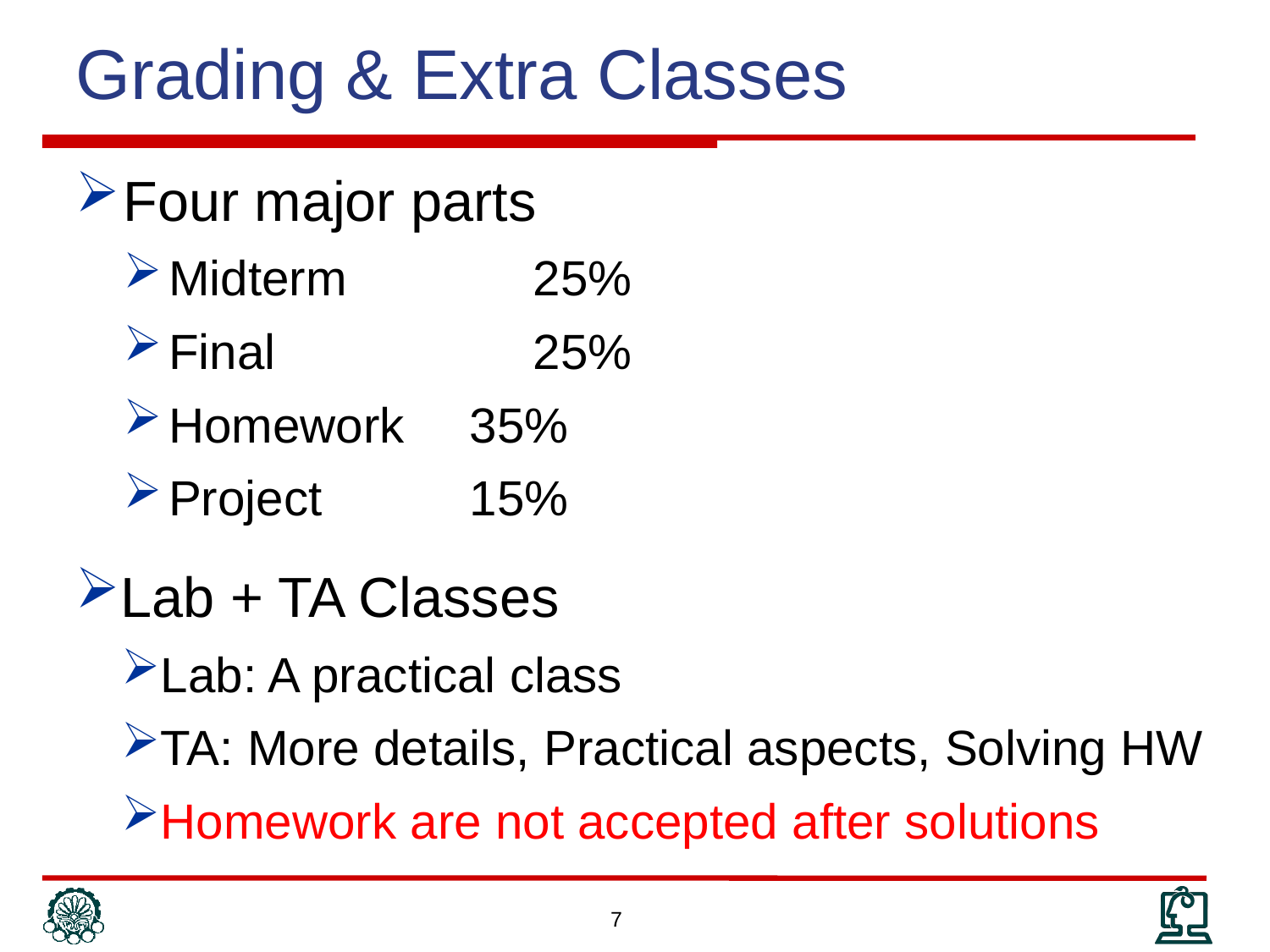

Grading & Extra Classes
Four major parts
Midterm			25%
Final 				25%
Homework		35%
Project			15%
Lab + TA Classes
Lab: A practical class
TA: More details, Practical aspects, Solving HW
Homework are not accepted after solutions

7